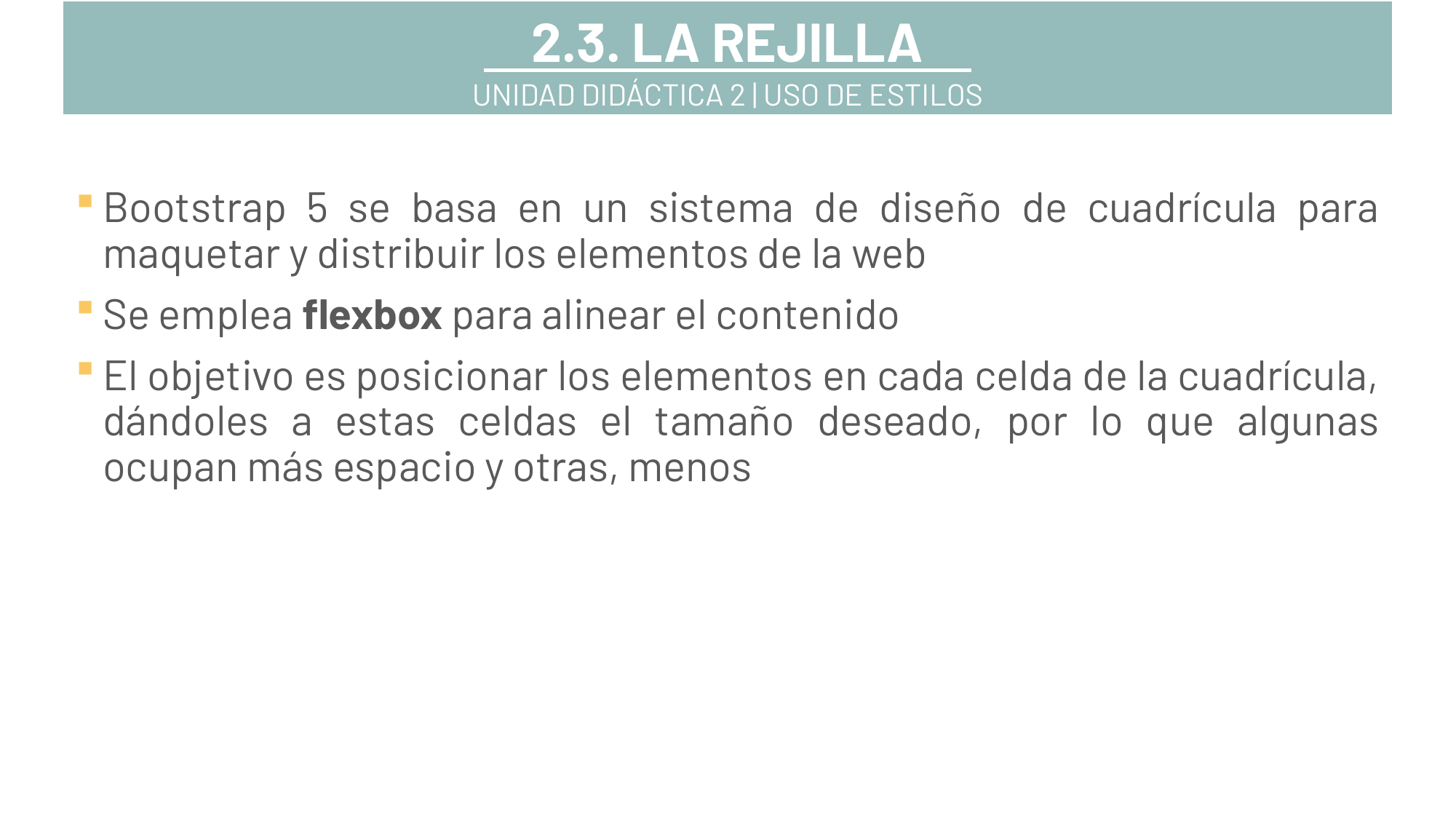

2.3. LA REJILLA
UNIDAD DIDÁCTICA 2 | USO DE ESTILOS
Bootstrap 5 se basa en un sistema de diseño de cuadrícula para maquetar y distribuir los elementos de la web
Se emplea flexbox para alinear el contenido
El objetivo es posicionar los elementos en cada celda de la cuadrícula, dándoles a estas celdas el tamaño deseado, por lo que algunas ocupan más espacio y otras, menos